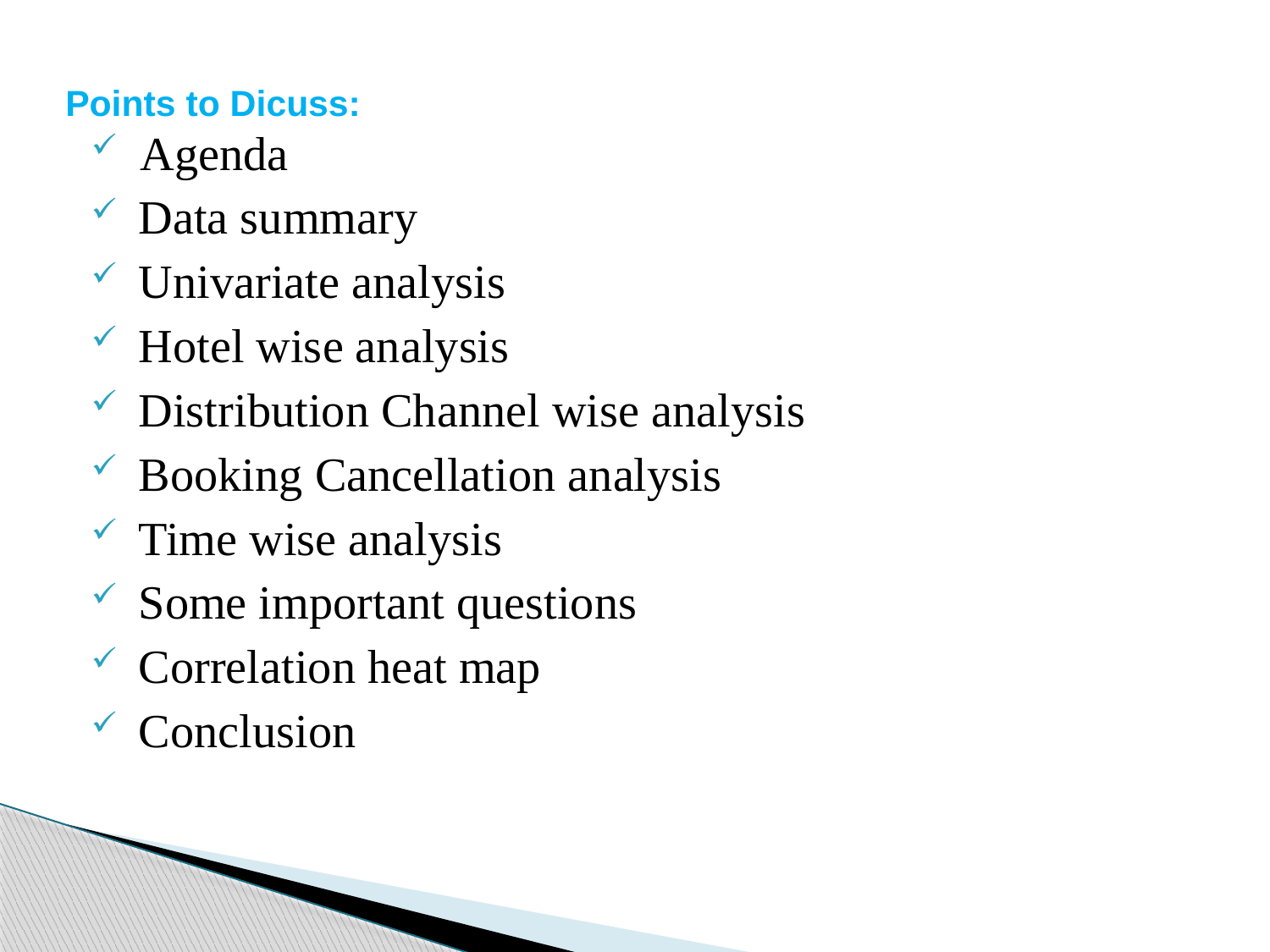

# Points to Dicuss:
 Agenda
 Data summary
 Univariate analysis
 Hotel wise analysis
 Distribution Channel wise analysis
 Booking Cancellation analysis
 Time wise analysis
 Some important questions
 Correlation heat map
 Conclusion